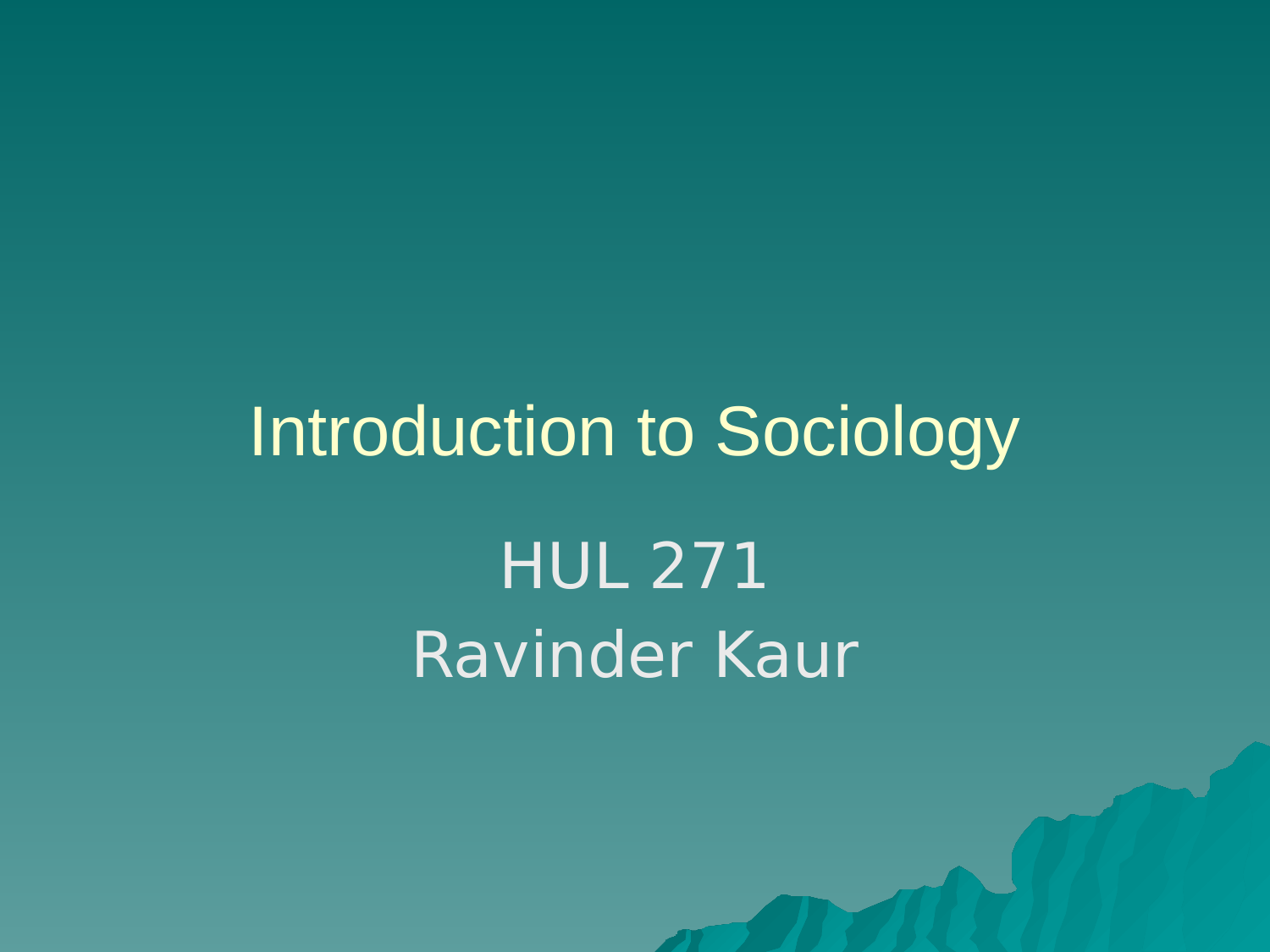

# Introduction to Sociology
HUL 271
Ravinder Kaur